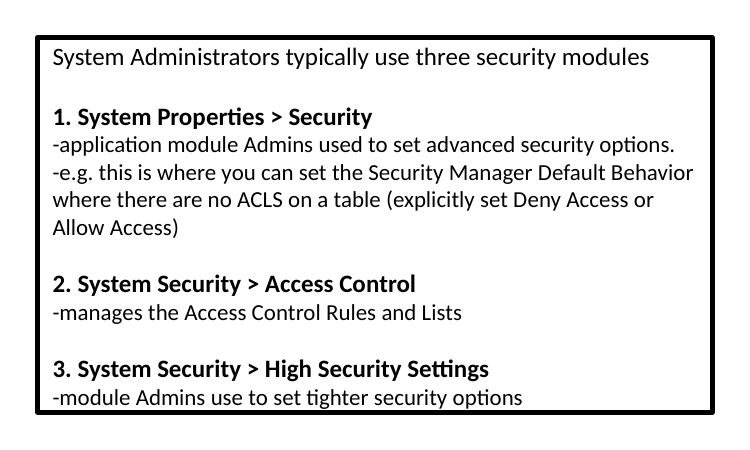

System Administrators typically use three security modules

1. System Properties > Security
-application module Admins used to set advanced security options.
-e.g. this is where you can set the Security Manager Default Behavior where there are no ACLS on a table (explicitly set Deny Access or Allow Access)

2. System Security > Access Control
-manages the Access Control Rules and Lists

3. System Security > High Security Settings
-module Admins use to set tighter security options